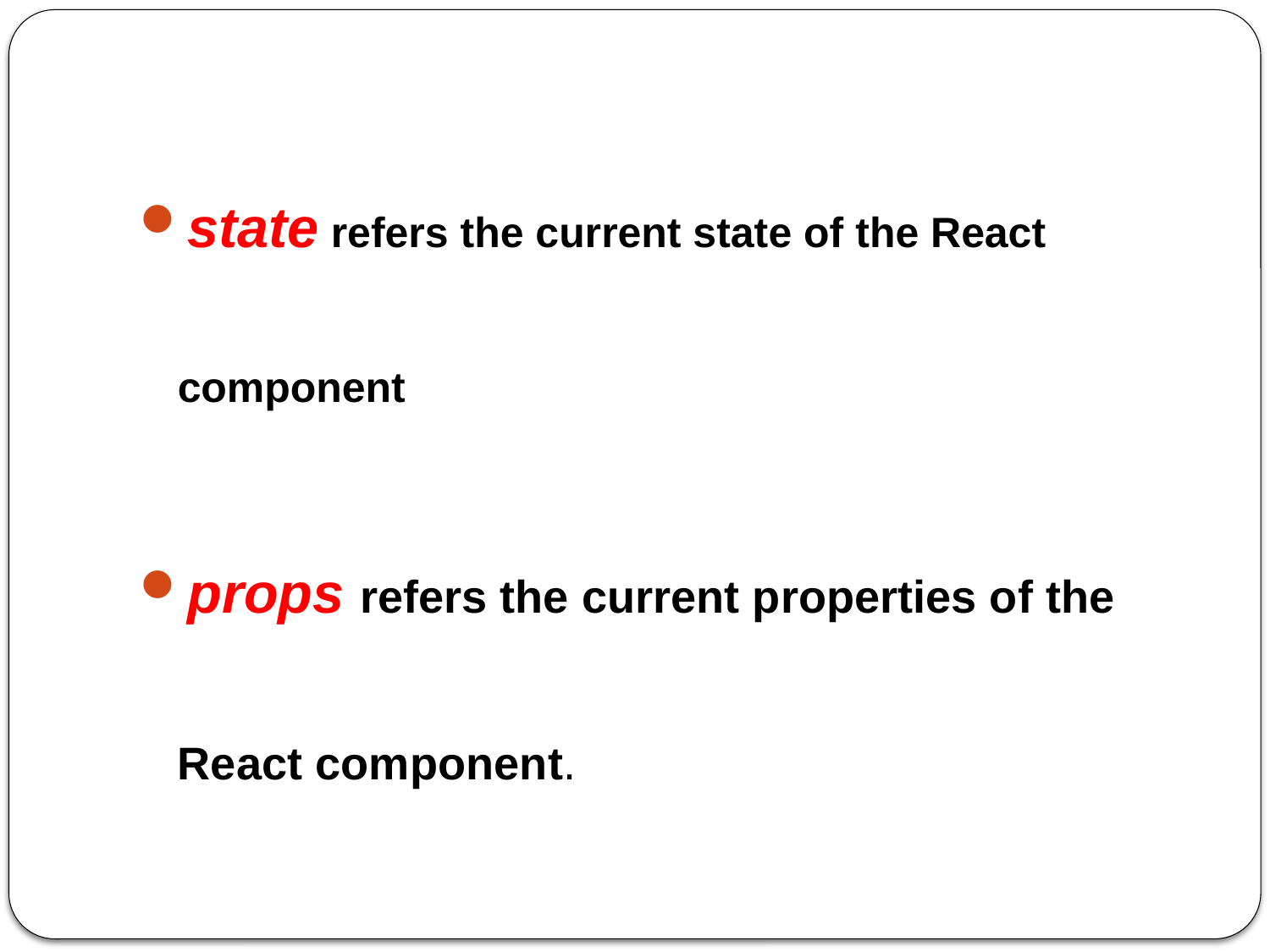

state refers the current state of the React component
props refers the current properties of the React component.